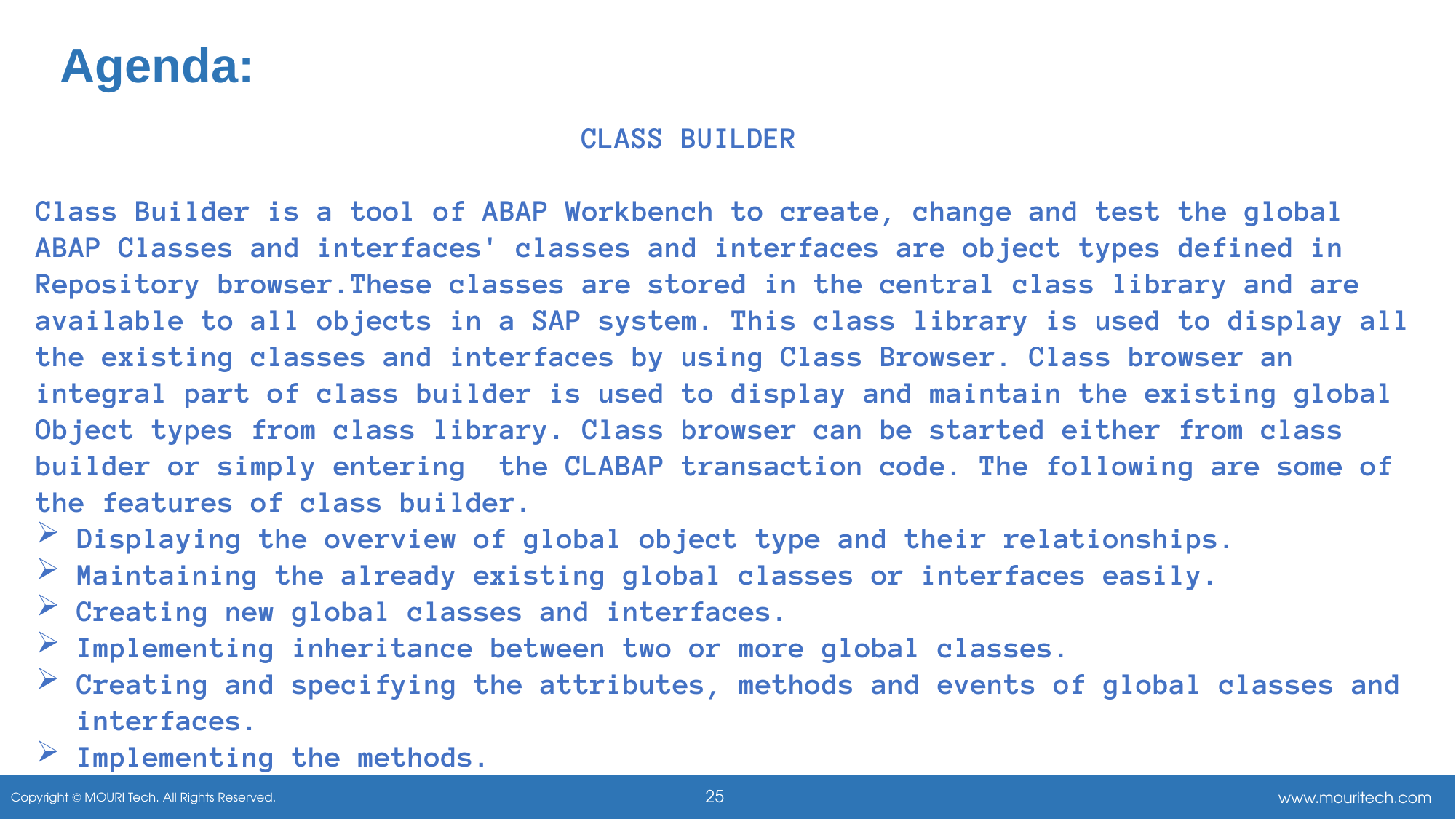

# Agenda:

 					CLASS BUILDER

Class Builder is a tool of ABAP Workbench to create, change and test the global ABAP Classes and interfaces' classes and interfaces are object types defined in
Repository browser.These classes are stored in the central class library and are available to all objects in a SAP system. This class library is used to display all the existing classes and interfaces by using Class Browser. Class browser an integral part of class builder is used to display and maintain the existing global
Object types from class library. Class browser can be started either from class builder or simply entering  the CLABAP transaction code. The following are some of the features of class builder.
Displaying the overview of global object type and their relationships.
Maintaining the already existing global classes or interfaces easily.
Creating new global classes and interfaces.
Implementing inheritance between two or more global classes.
Creating and specifying the attributes, methods and events of global classes and interfaces.
Implementing the methods.